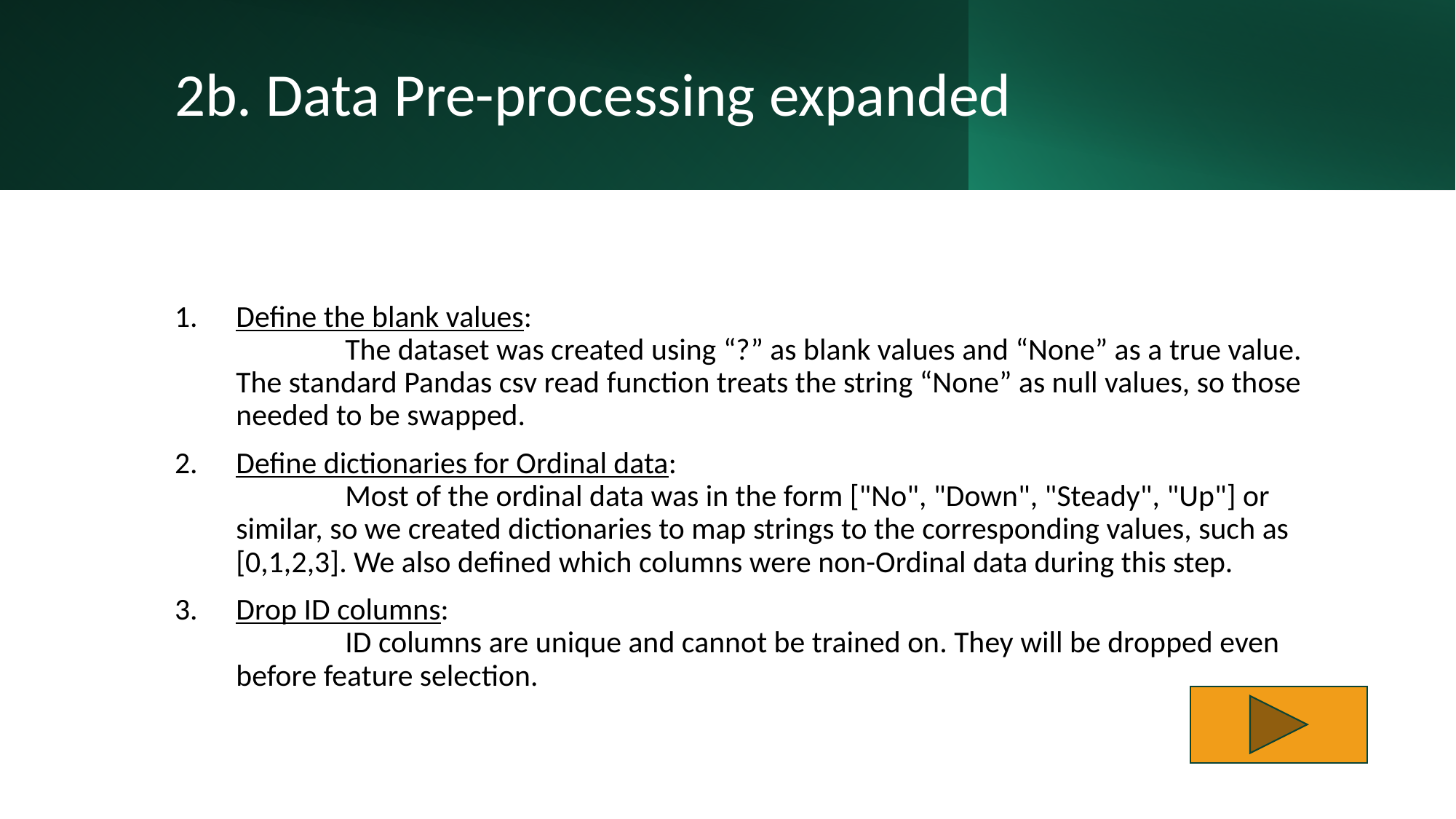

# 2b. Data Pre-processing expanded
Define the blank values:
	The dataset was created using “?” as blank values and “None” as a true value. The standard Pandas csv read function treats the string “None” as null values, so those needed to be swapped.
Define dictionaries for Ordinal data:
	Most of the ordinal data was in the form ["No", "Down", "Steady", "Up"] or similar, so we created dictionaries to map strings to the corresponding values, such as [0,1,2,3]. We also defined which columns were non-Ordinal data during this step.
Drop ID columns:
	ID columns are unique and cannot be trained on. They will be dropped even before feature selection.